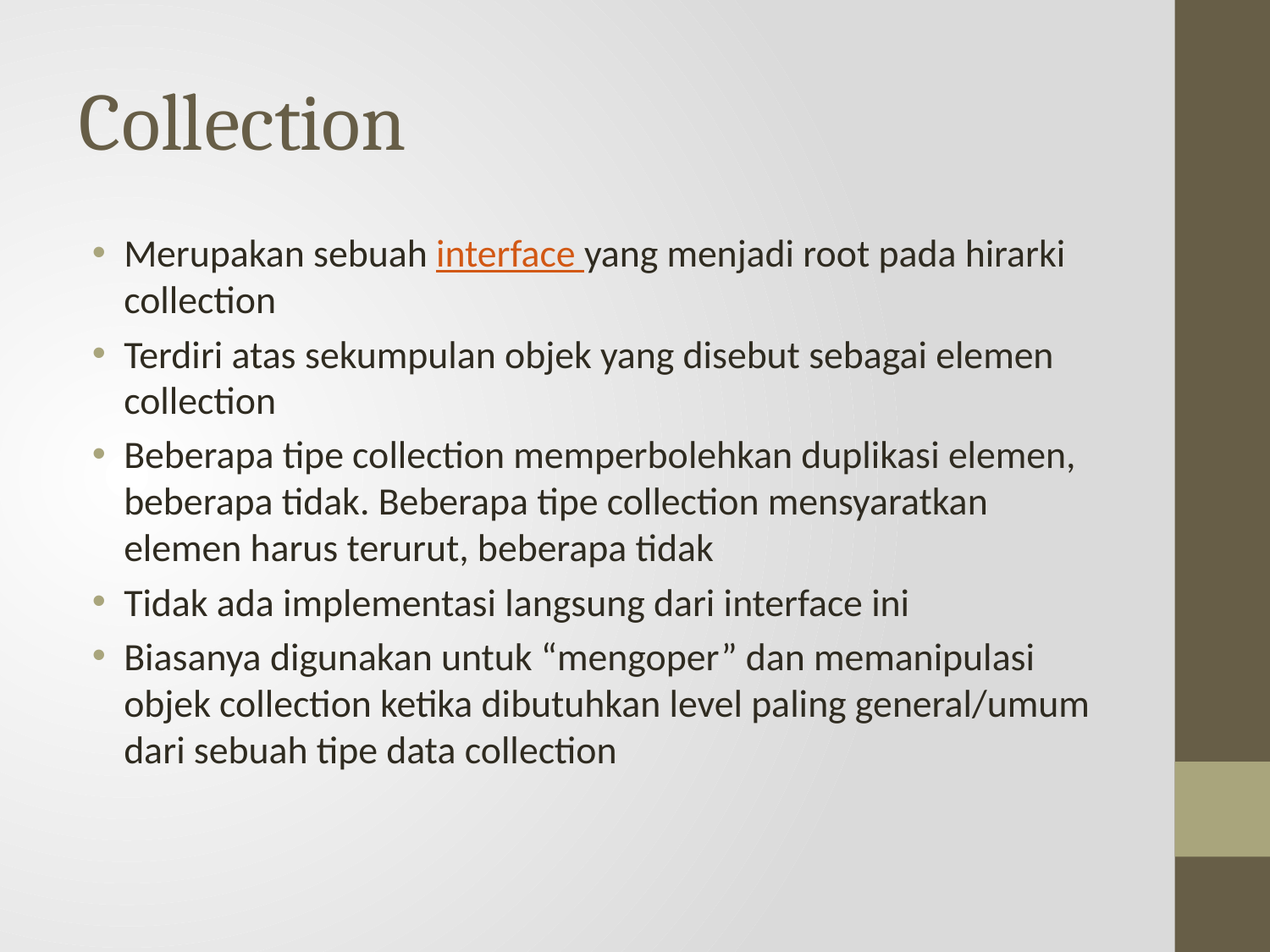

# Collection
Merupakan sebuah interface yang menjadi root pada hirarki collection
Terdiri atas sekumpulan objek yang disebut sebagai elemen collection
Beberapa tipe collection memperbolehkan duplikasi elemen, beberapa tidak. Beberapa tipe collection mensyaratkan elemen harus terurut, beberapa tidak
Tidak ada implementasi langsung dari interface ini
Biasanya digunakan untuk “mengoper” dan memanipulasi objek collection ketika dibutuhkan level paling general/umum dari sebuah tipe data collection